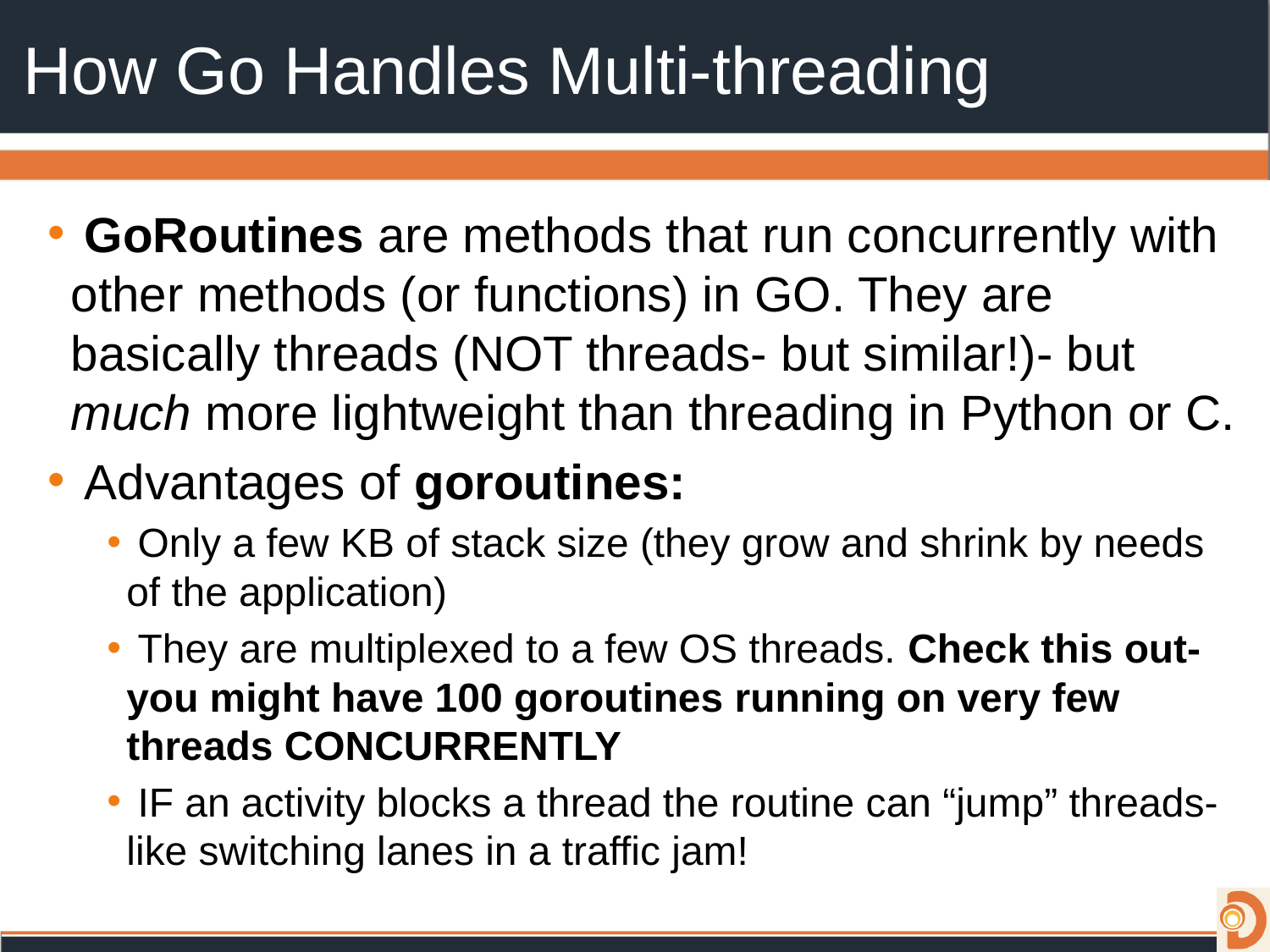

# How Go Handles Multi-threading
 GoRoutines are methods that run concurrently with other methods (or functions) in GO. They are basically threads (NOT threads- but similar!)- but much more lightweight than threading in Python or C.
 Advantages of goroutines:
 Only a few KB of stack size (they grow and shrink by needs of the application)
 They are multiplexed to a few OS threads. Check this out- you might have 100 goroutines running on very few threads CONCURRENTLY
 IF an activity blocks a thread the routine can “jump” threads- like switching lanes in a traffic jam!